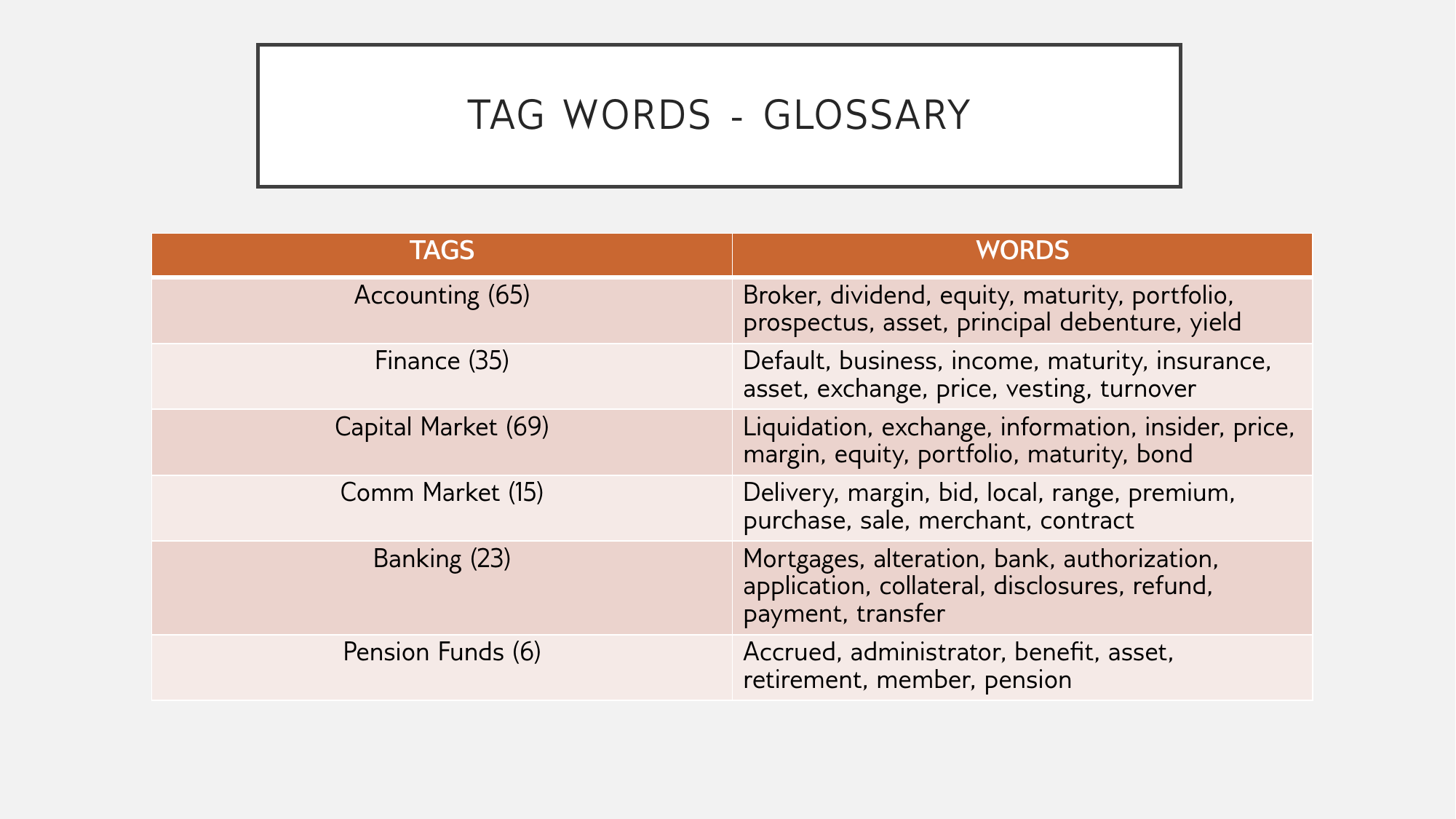

# TAg words - glossary
| TAGS | WORDS |
| --- | --- |
| Accounting (65) | Broker, dividend, equity, maturity, portfolio, prospectus, asset, principal debenture, yield |
| Finance (35) | Default, business, income, maturity, insurance, asset, exchange, price, vesting, turnover |
| Capital Market (69) | Liquidation, exchange, information, insider, price, margin, equity, portfolio, maturity, bond |
| Comm Market (15) | Delivery, margin, bid, local, range, premium, purchase, sale, merchant, contract |
| Banking (23) | Mortgages, alteration, bank, authorization, application, collateral, disclosures, refund, payment, transfer |
| Pension Funds (6) | Accrued, administrator, benefit, asset, retirement, member, pension |